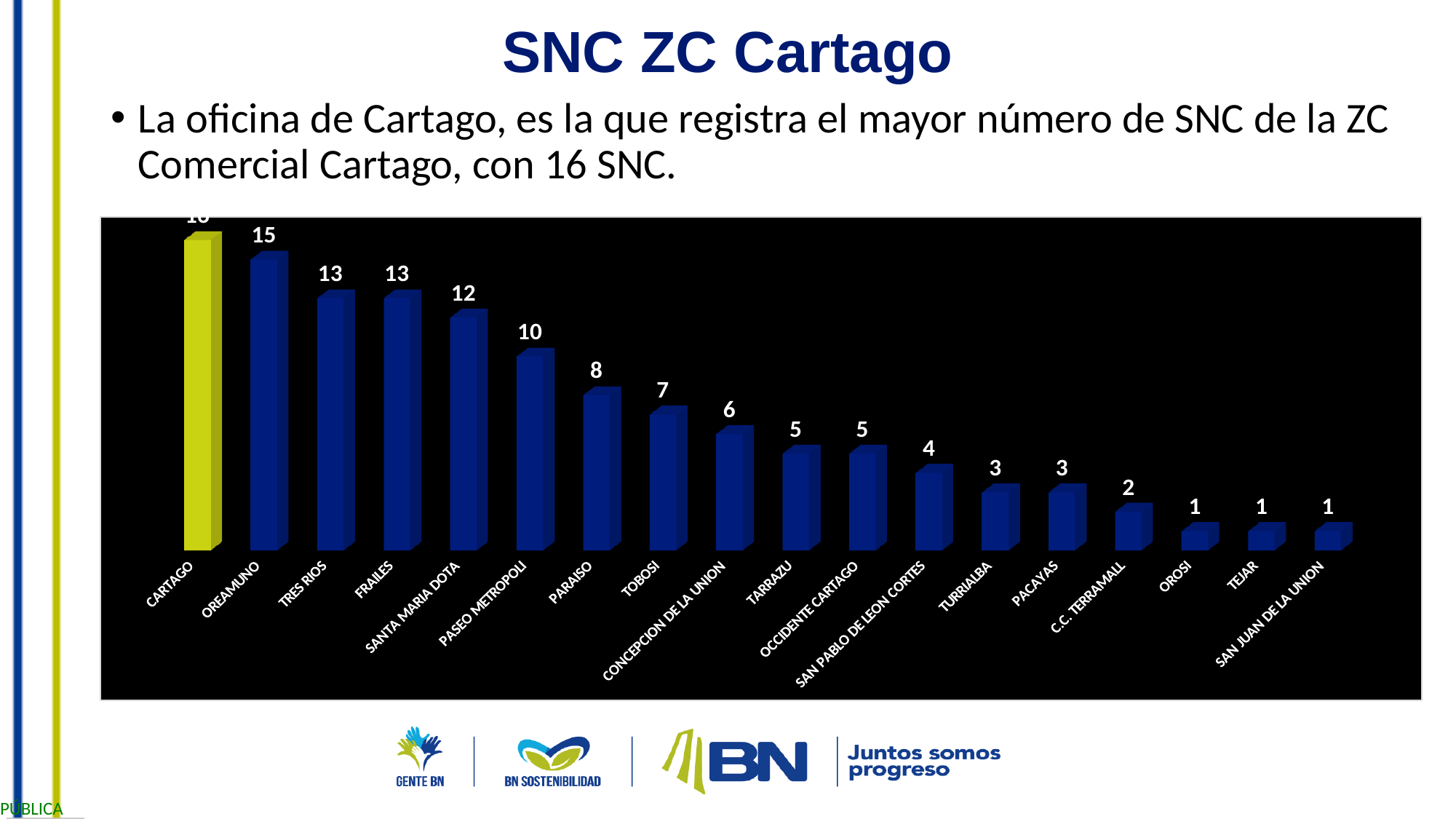

# SNC ZC Cartago
La oficina de Cartago, es la que registra el mayor número de SNC de la ZC Comercial Cartago, con 16 SNC.

[unsupported chart]